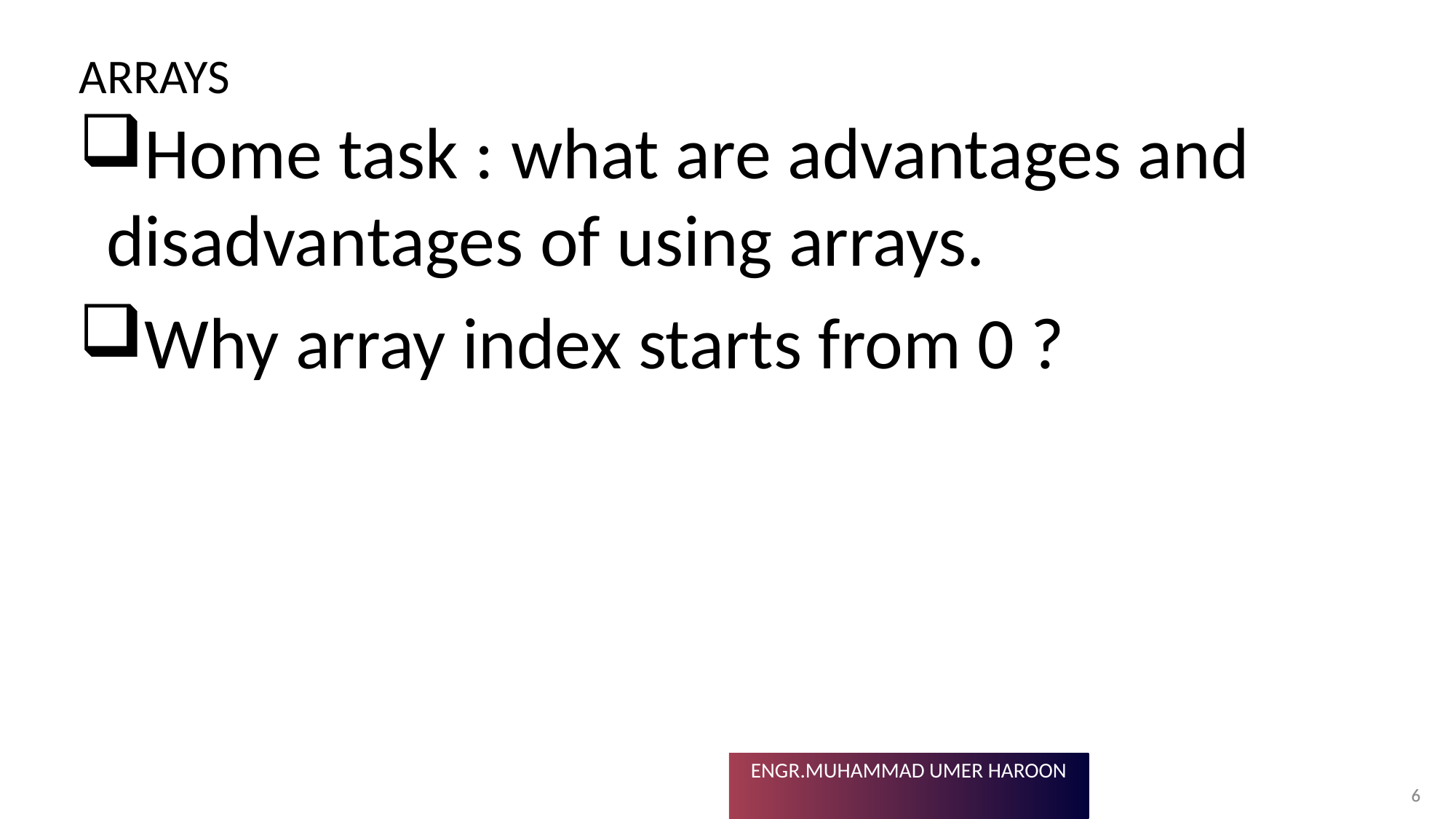

# ARRAYS
Home task : what are advantages and disadvantages of using arrays.
Why array index starts from 0 ?

6